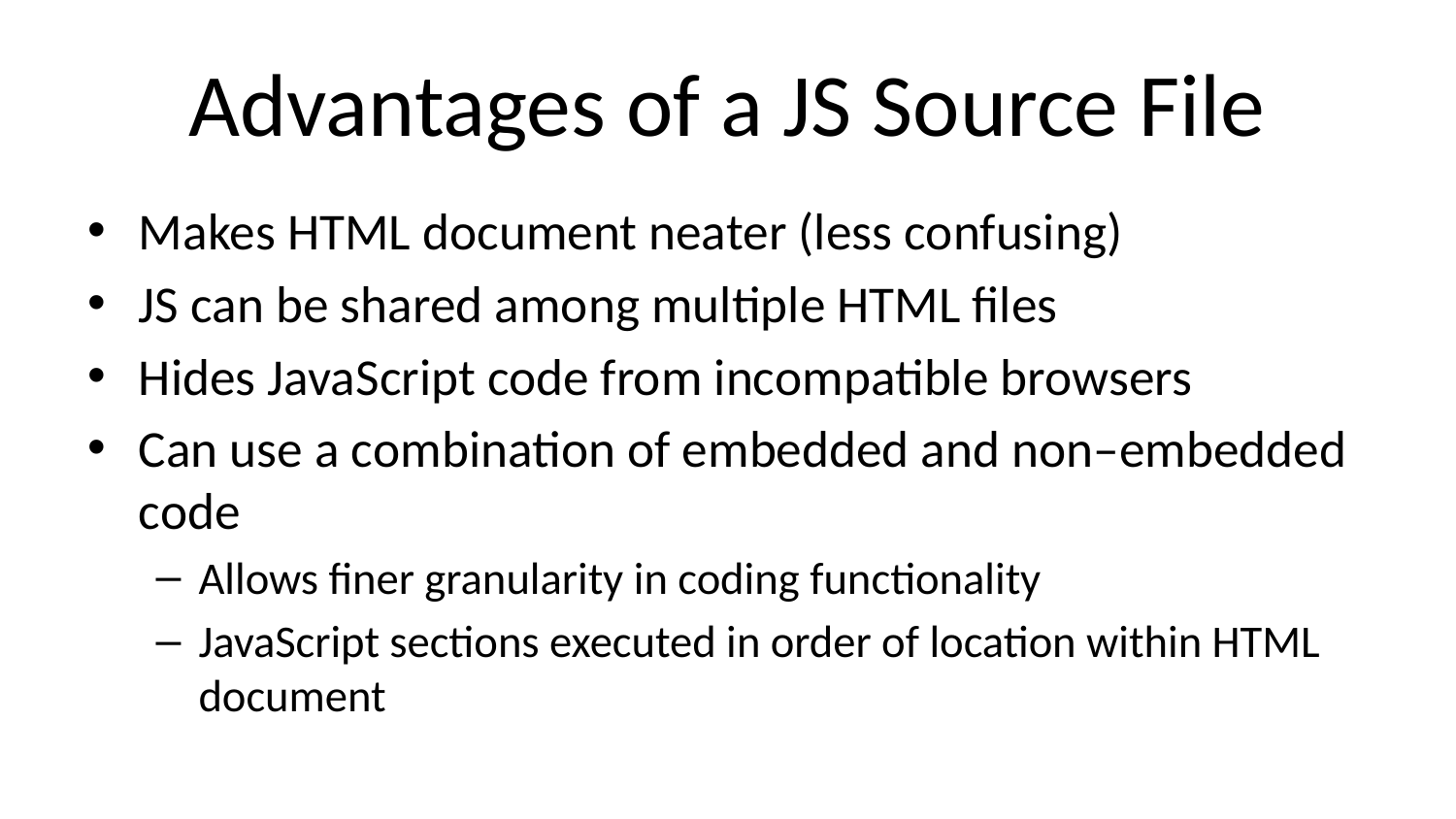

# Advantages of a JS Source File
Makes HTML document neater (less confusing)
JS can be shared among multiple HTML files
Hides JavaScript code from incompatible browsers
Can use a combination of embedded and non–embedded code
Allows finer granularity in coding functionality
JavaScript sections executed in order of location within HTML document